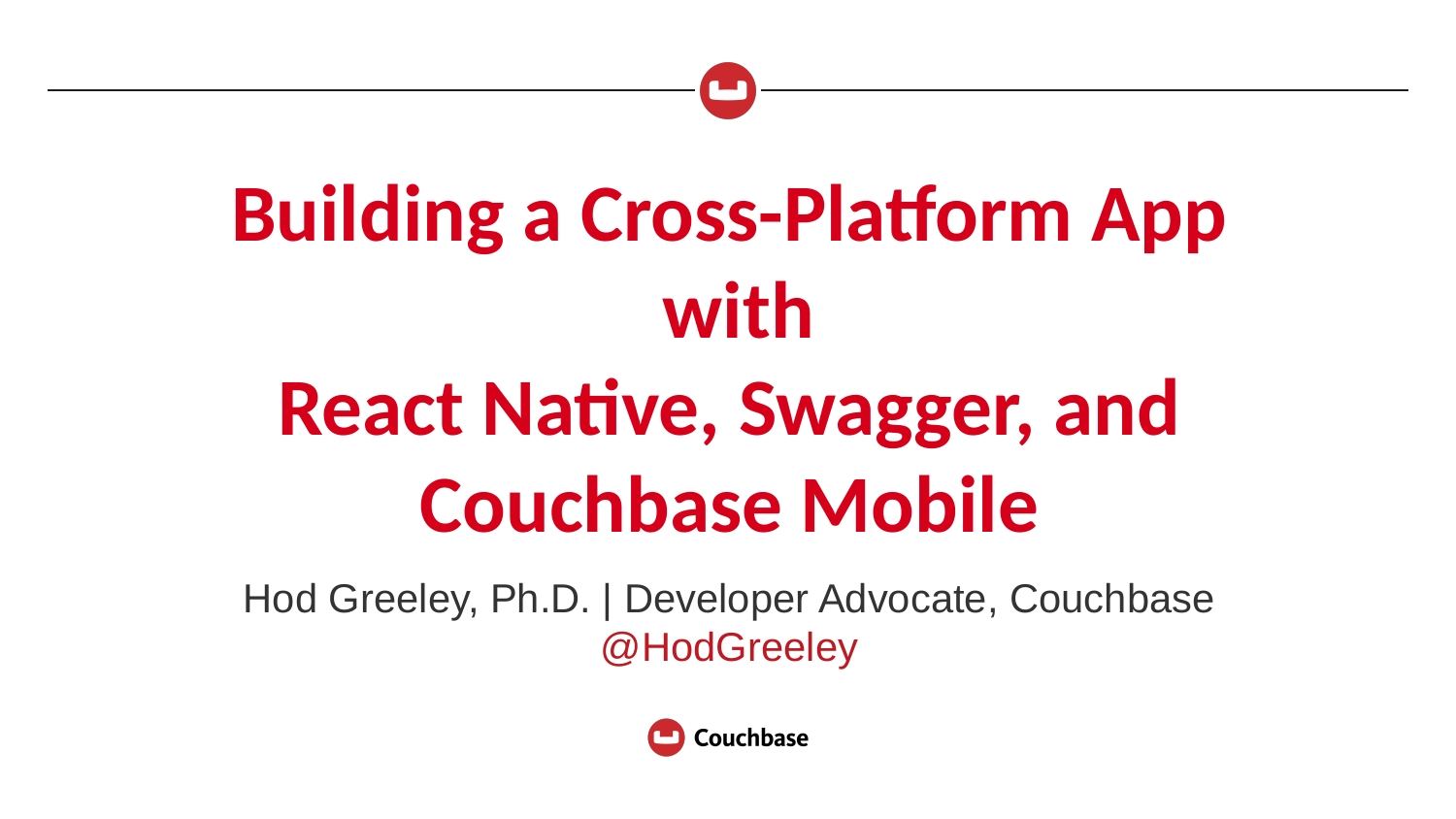

# Building a Cross-Platform App with React Native, Swagger, and Couchbase Mobile
Hod Greeley, Ph.D. | Developer Advocate, Couchbase
@HodGreeley